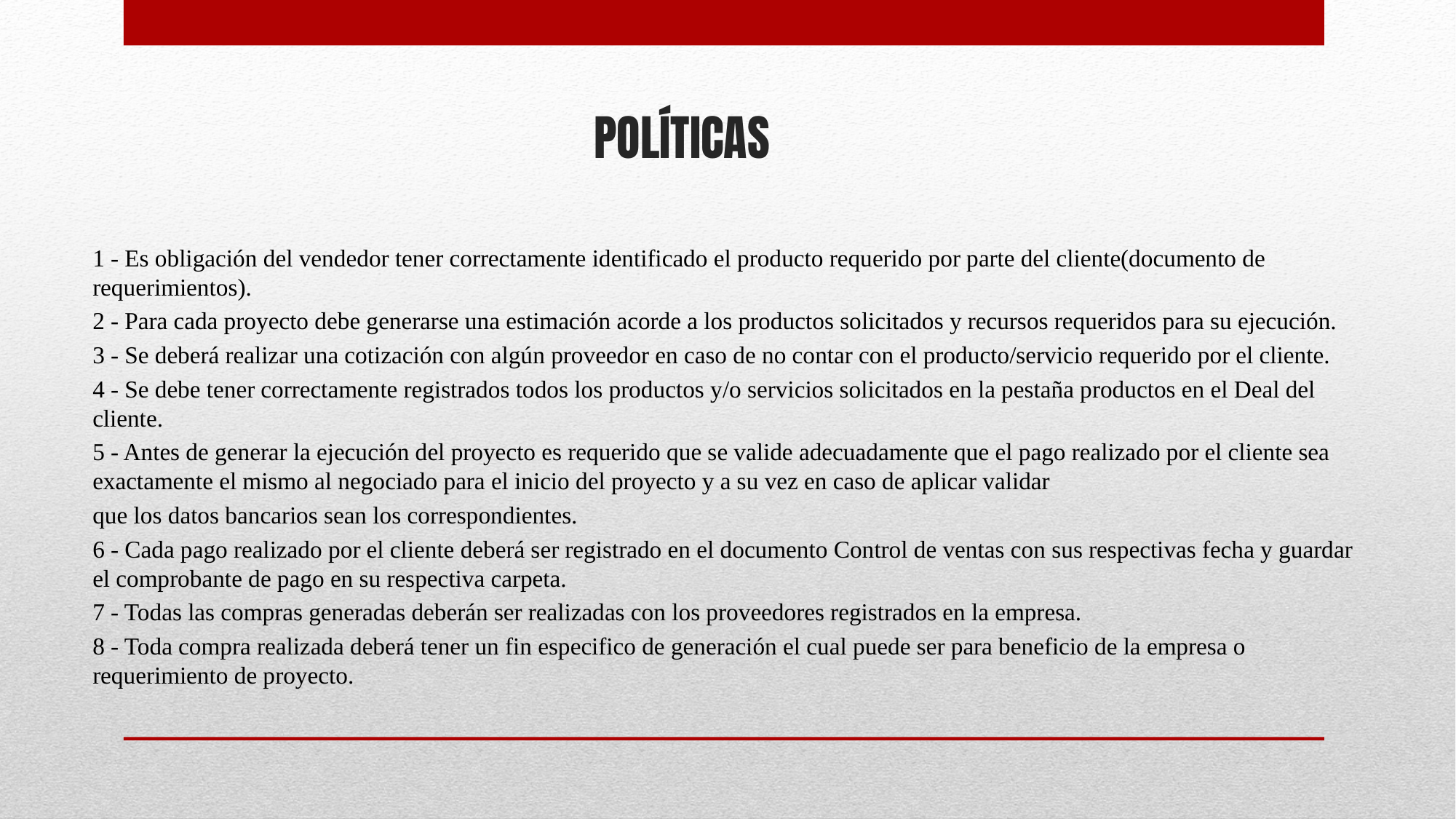

# Políticas
1 - Es obligación del vendedor tener correctamente identificado el producto requerido por parte del cliente(documento de requerimientos).
2 - Para cada proyecto debe generarse una estimación acorde a los productos solicitados y recursos requeridos para su ejecución.
3 - Se deberá realizar una cotización con algún proveedor en caso de no contar con el producto/servicio requerido por el cliente.
4 - Se debe tener correctamente registrados todos los productos y/o servicios solicitados en la pestaña productos en el Deal del cliente.
5 - Antes de generar la ejecución del proyecto es requerido que se valide adecuadamente que el pago realizado por el cliente sea exactamente el mismo al negociado para el inicio del proyecto y a su vez en caso de aplicar validar
que los datos bancarios sean los correspondientes.
6 - Cada pago realizado por el cliente deberá ser registrado en el documento Control de ventas con sus respectivas fecha y guardar el comprobante de pago en su respectiva carpeta.
7 - Todas las compras generadas deberán ser realizadas con los proveedores registrados en la empresa.
8 - Toda compra realizada deberá tener un fin especifico de generación el cual puede ser para beneficio de la empresa o requerimiento de proyecto.